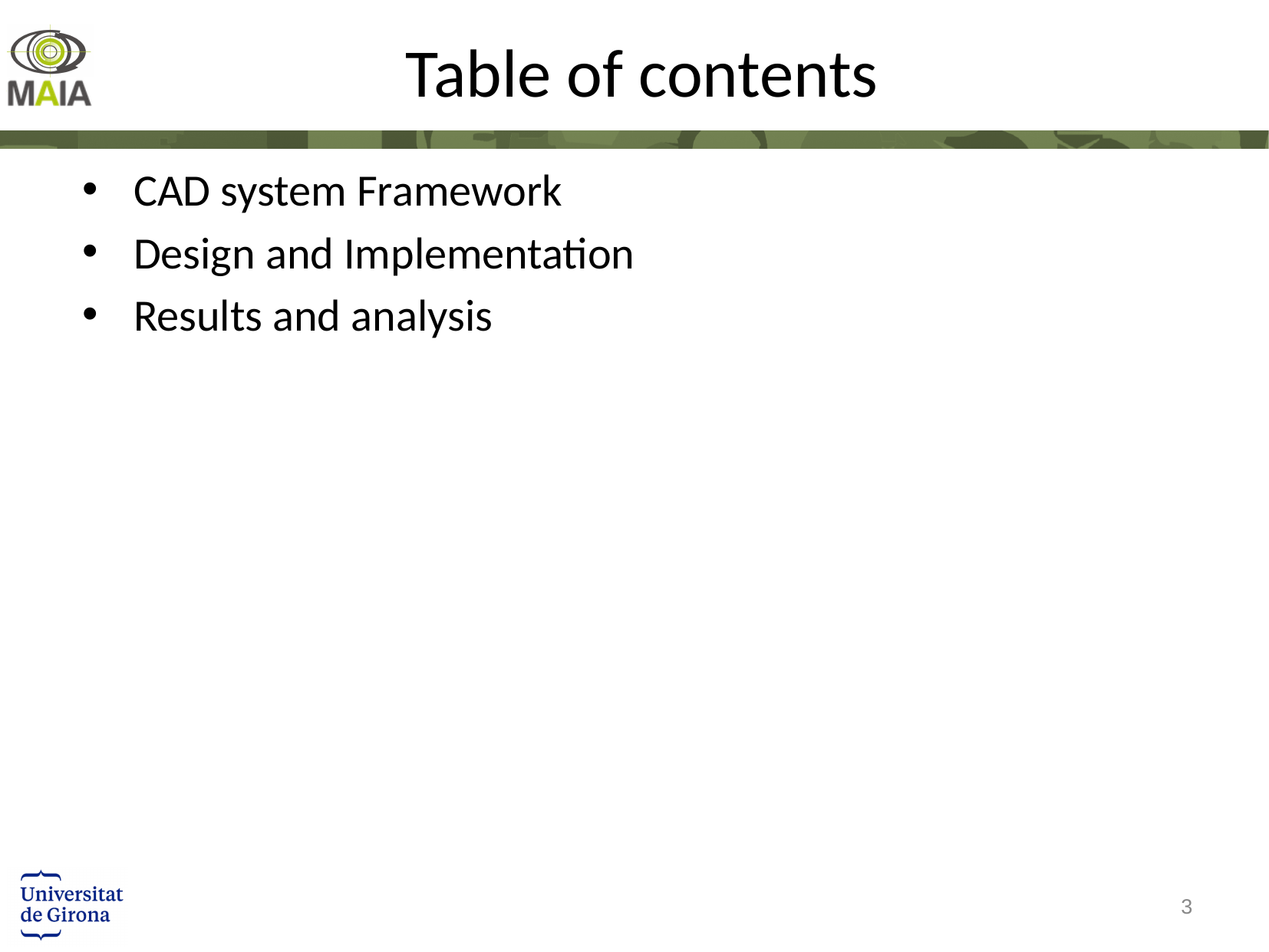

# Table of contents
CAD system Framework
Design and Implementation
Results and analysis

3